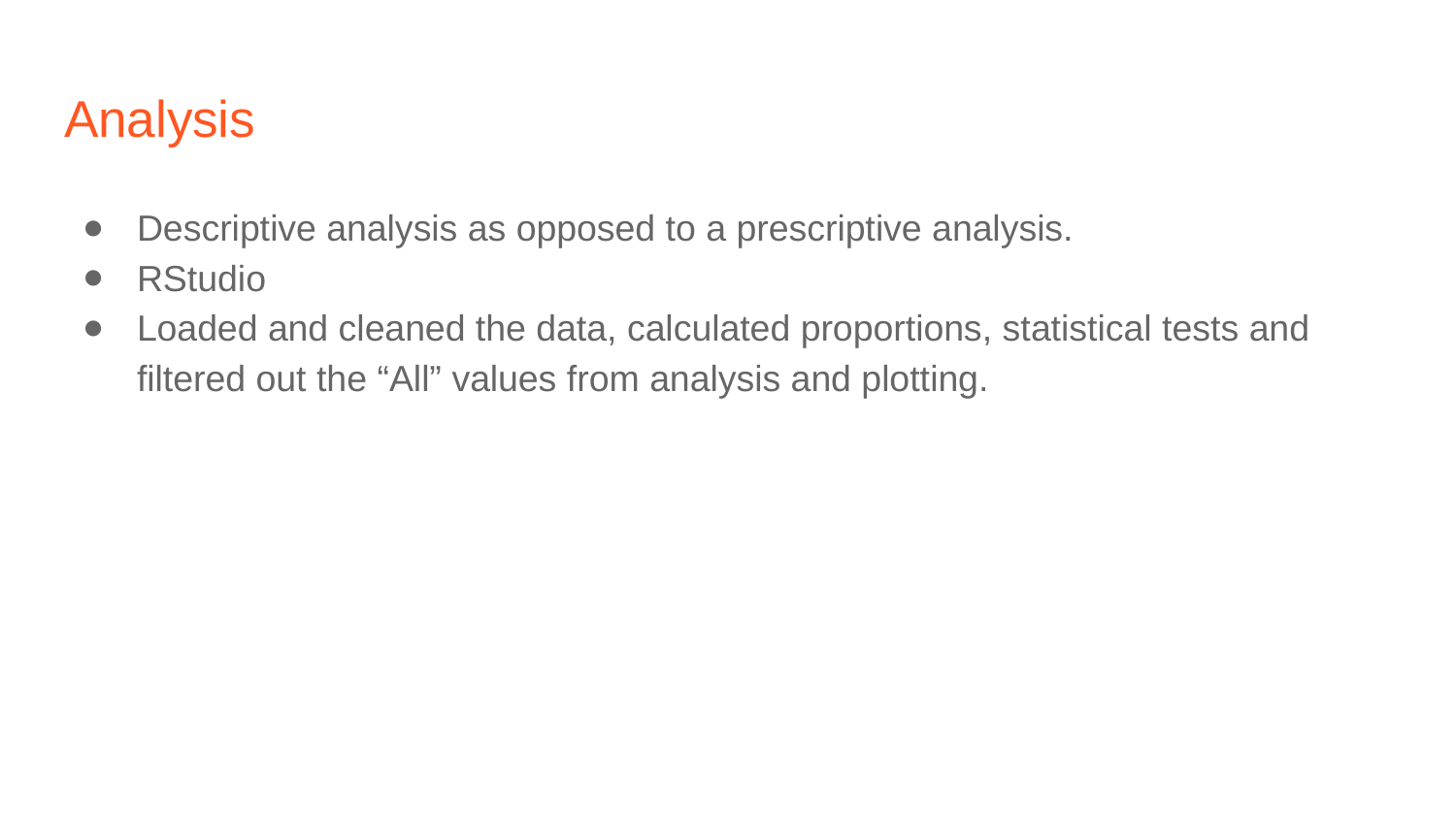

# Analysis
Descriptive analysis as opposed to a prescriptive analysis.
RStudio
Loaded and cleaned the data, calculated proportions, statistical tests and filtered out the “All” values from analysis and plotting.